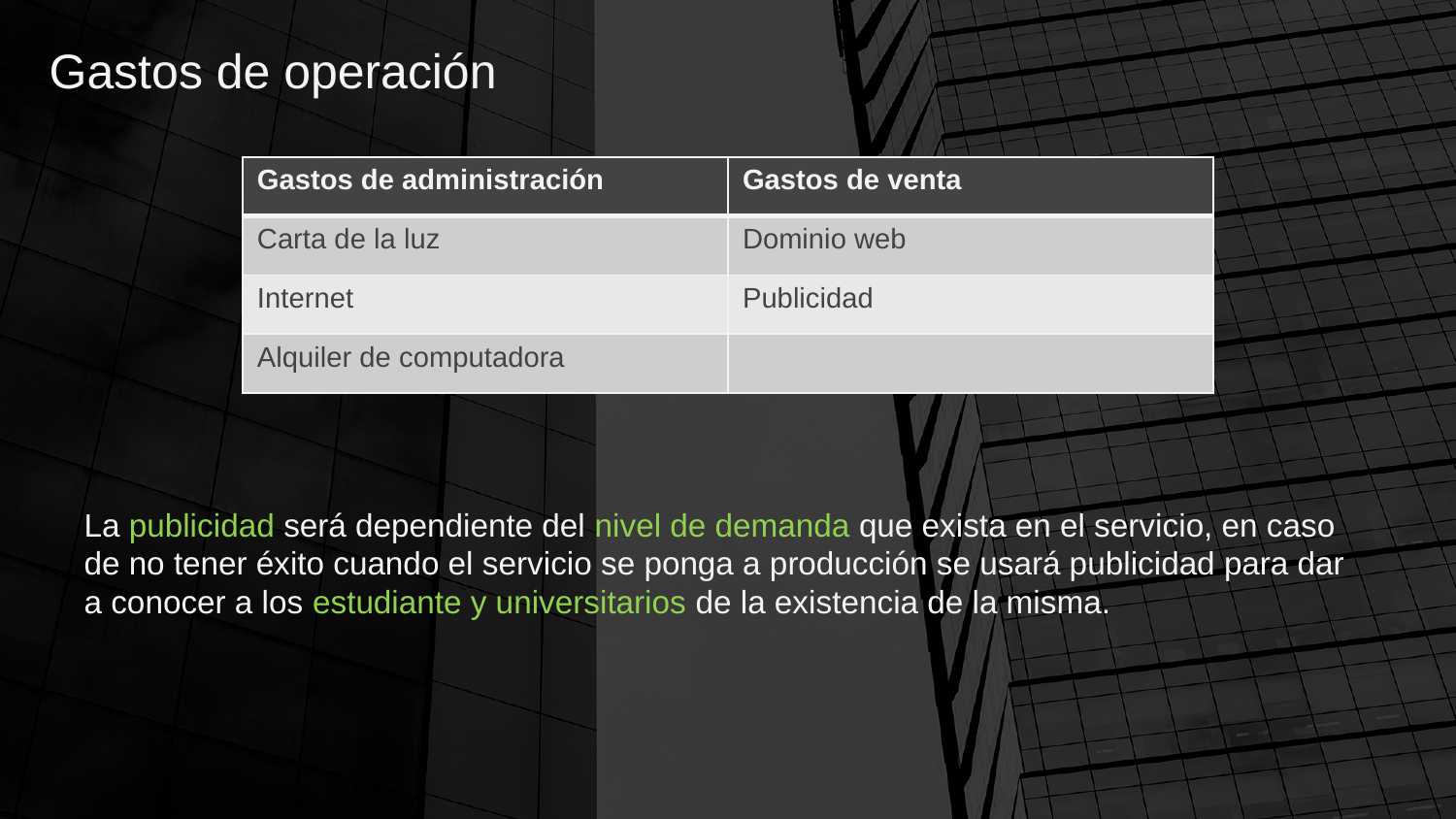

# Gastos de operación
| Gastos de administración | Gastos de venta |
| --- | --- |
| Carta de la luz | Dominio web |
| Internet | Publicidad |
| Alquiler de computadora |  |
La publicidad será dependiente del nivel de demanda que exista en el servicio, en caso de no tener éxito cuando el servicio se ponga a producción se usará publicidad para dar a conocer a los estudiante y universitarios de la existencia de la misma.